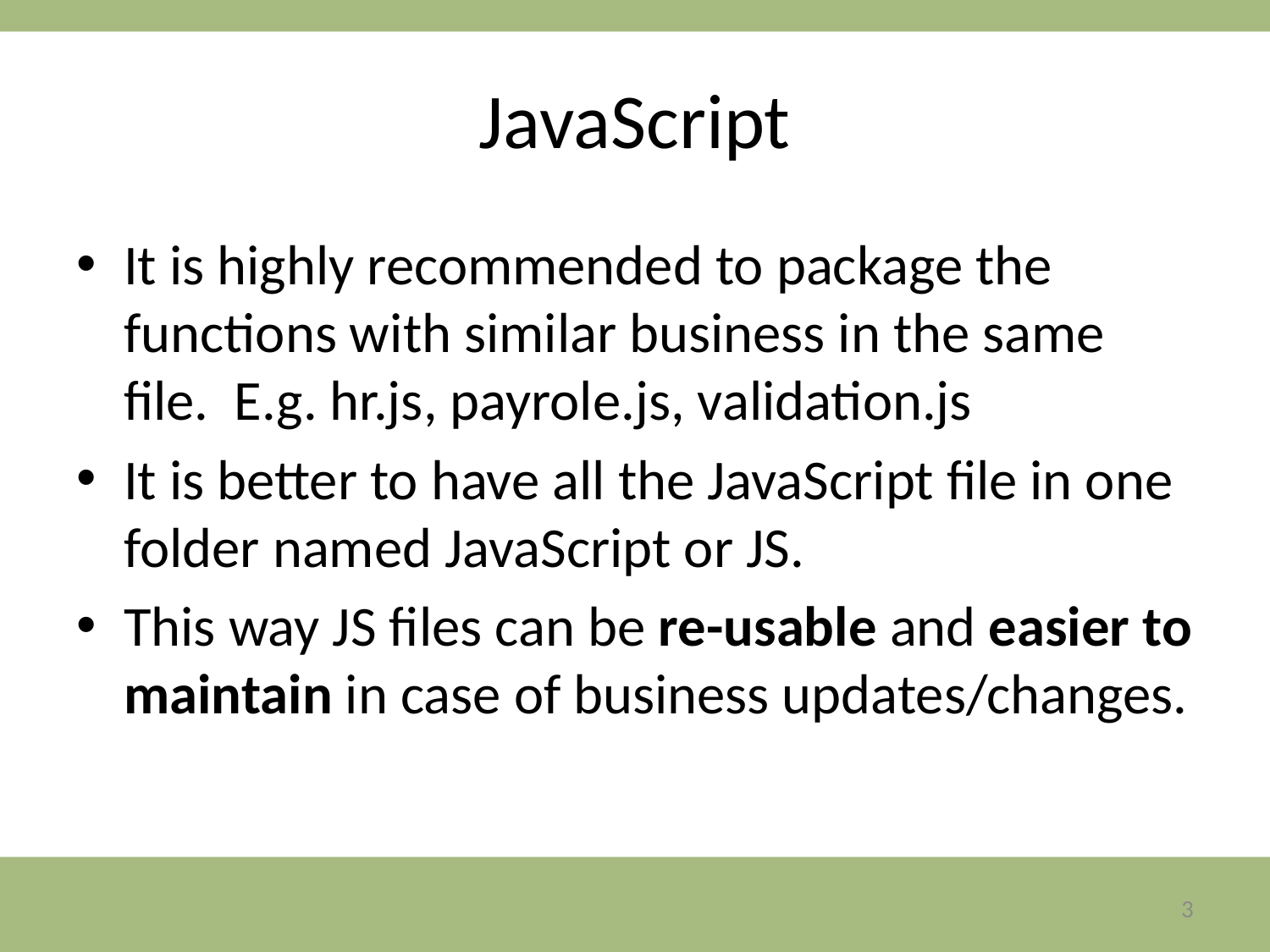

# JavaScript
It is highly recommended to package the functions with similar business in the same file.  E.g. hr.js, payrole.js, validation.js
It is better to have all the JavaScript file in one folder named JavaScript or JS.
This way JS files can be re-usable and easier to maintain in case of business updates/changes.
3